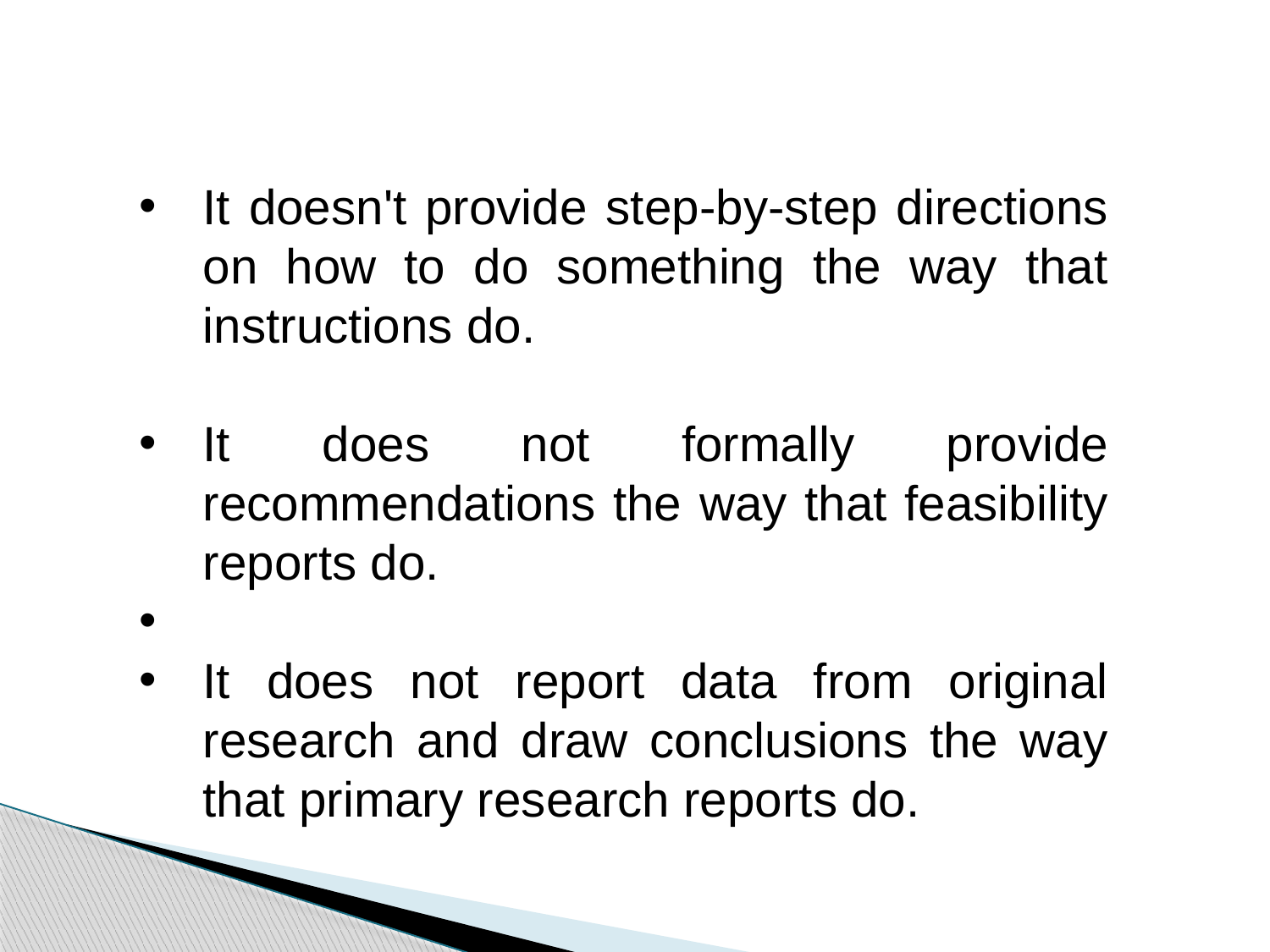

It doesn't provide step-by-step directions on how to do something the way that instructions do.

It does not formally provide recommendations the way that feasibility reports do.

It does not report data from original research and draw conclusions the way that primary research reports do.